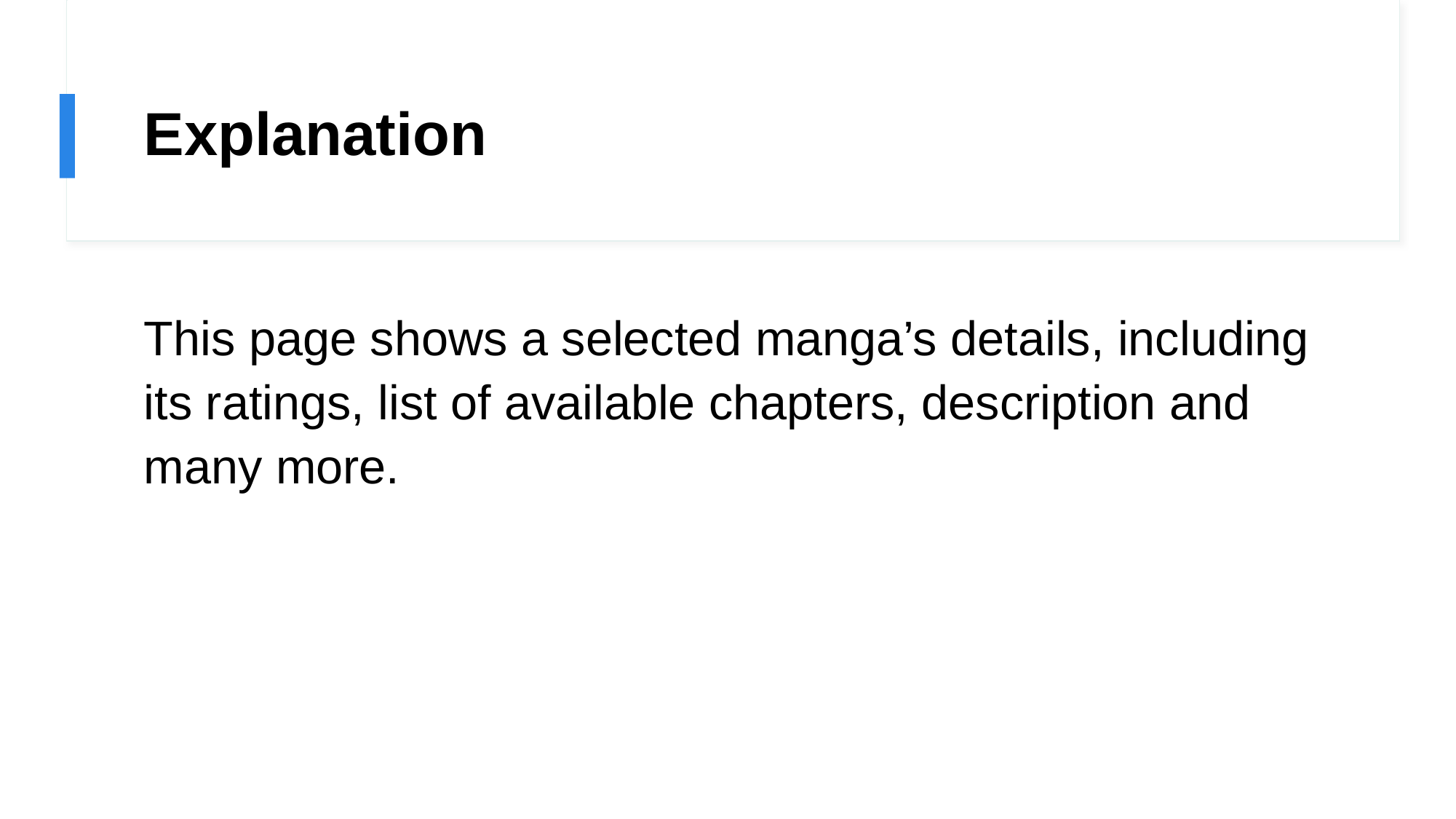

# Explanation
This page shows a selected manga’s details, including its ratings, list of available chapters, description and many more.